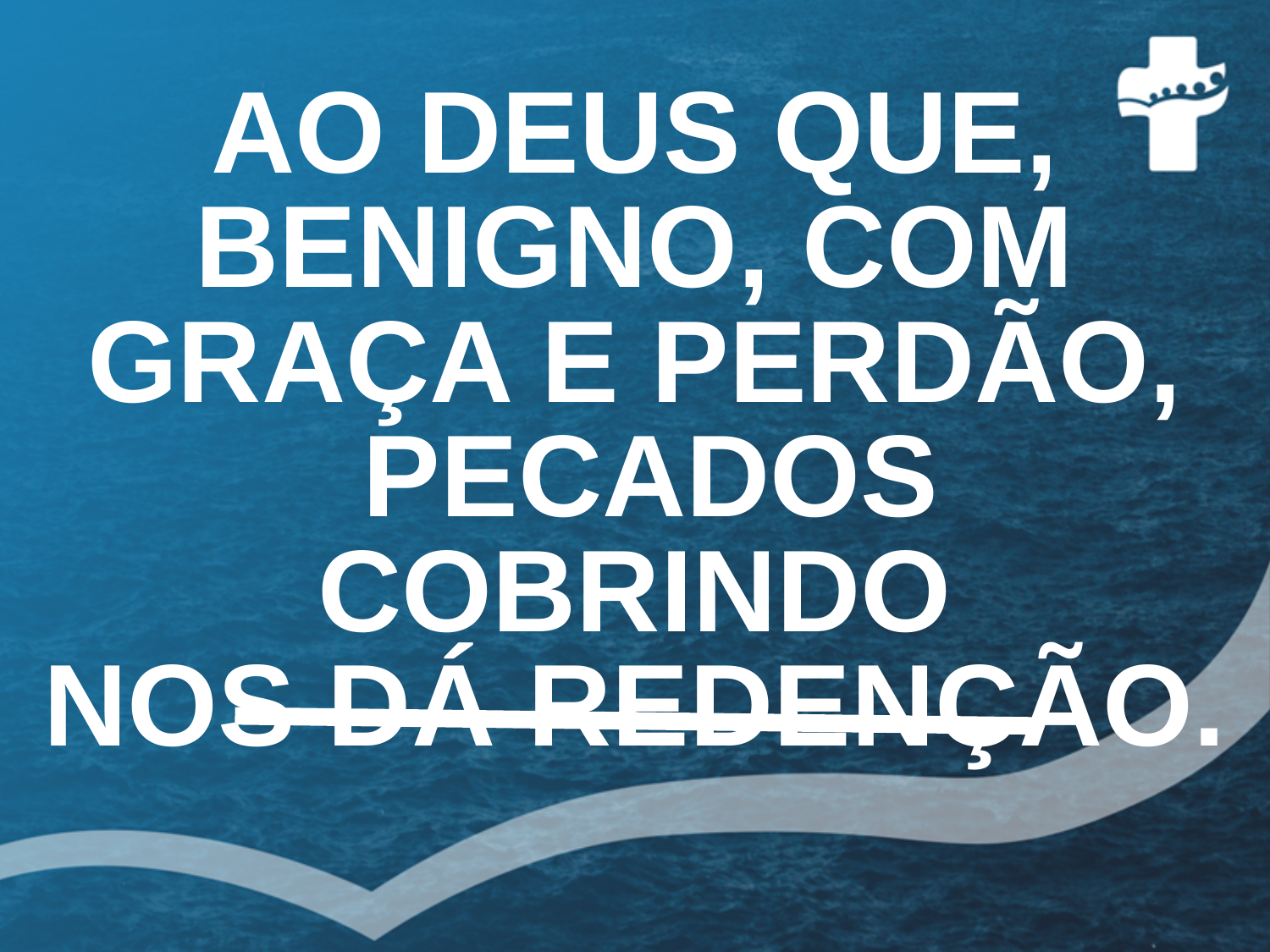

# AO DEUS QUE, BENIGNO, COM GRAÇA E PERDÃO, PECADOS COBRINDO NOS DÁ REDENÇÃO.